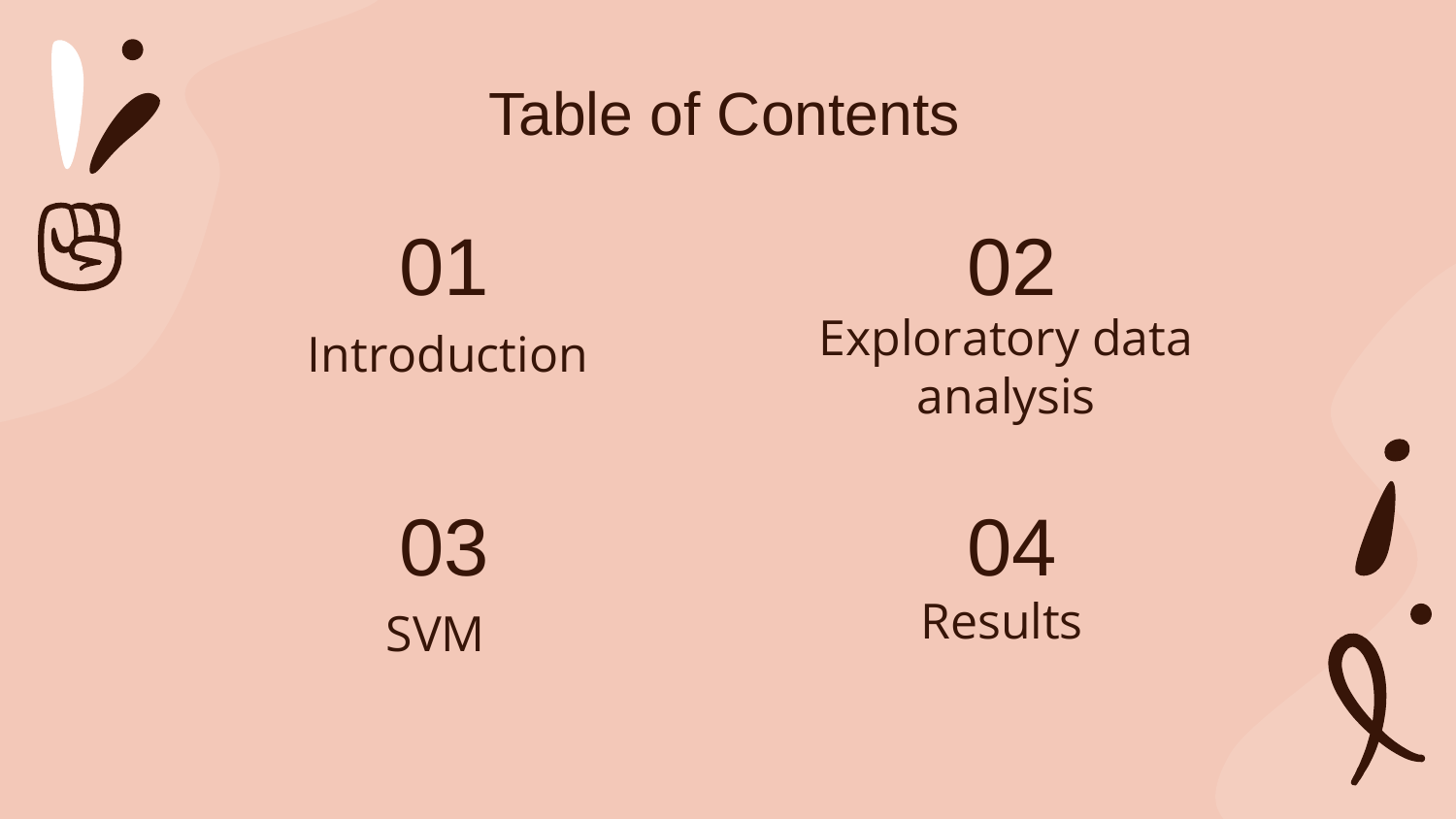

# Table of Contents
01
02
Introduction
Exploratory data analysis
03
04
Results
SVM